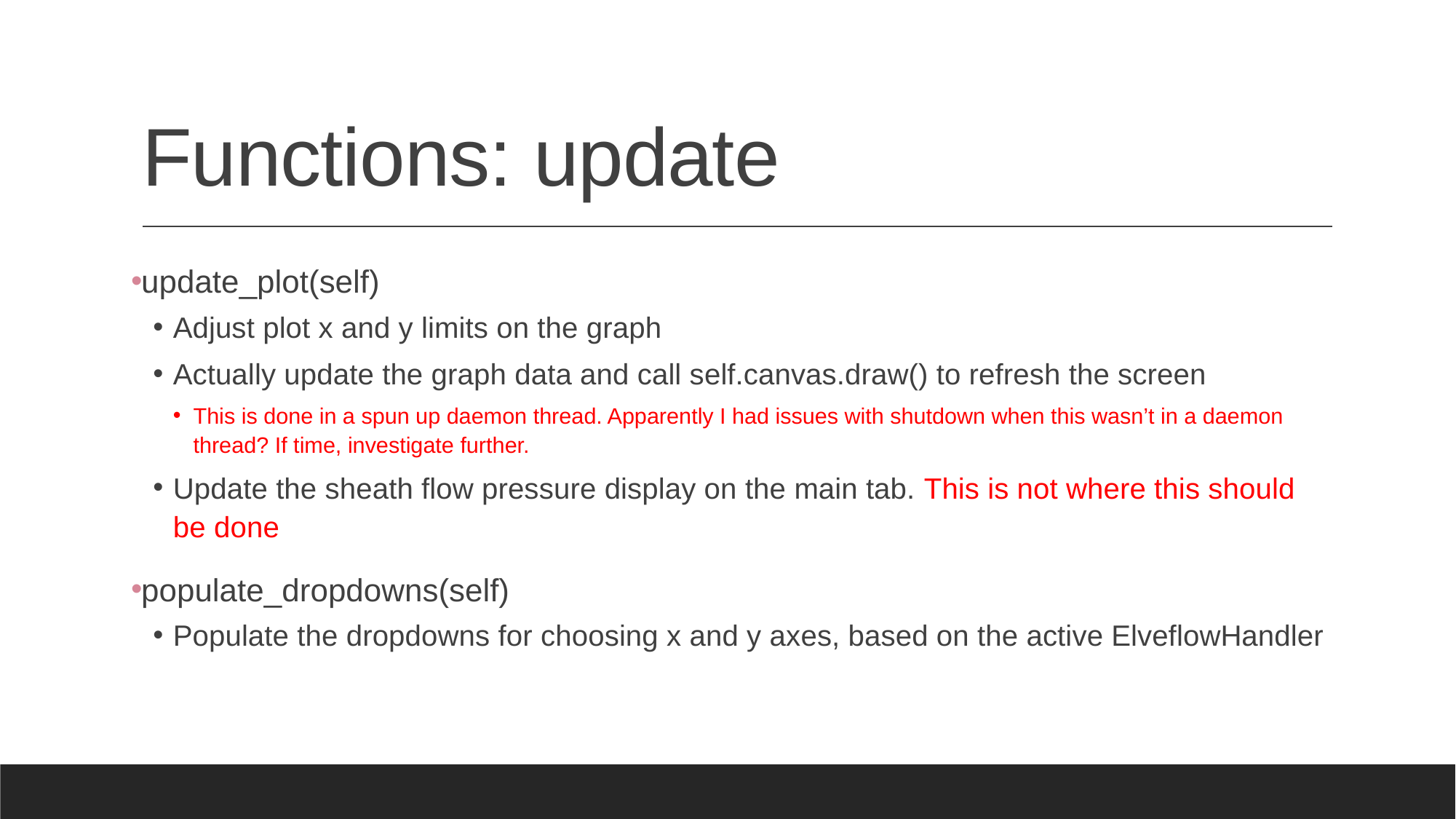

# Functions: update
update_plot(self)
Adjust plot x and y limits on the graph
Actually update the graph data and call self.canvas.draw() to refresh the screen
This is done in a spun up daemon thread. Apparently I had issues with shutdown when this wasn’t in a daemon thread? If time, investigate further.
Update the sheath flow pressure display on the main tab. This is not where this should be done
populate_dropdowns(self)
Populate the dropdowns for choosing x and y axes, based on the active ElveflowHandler